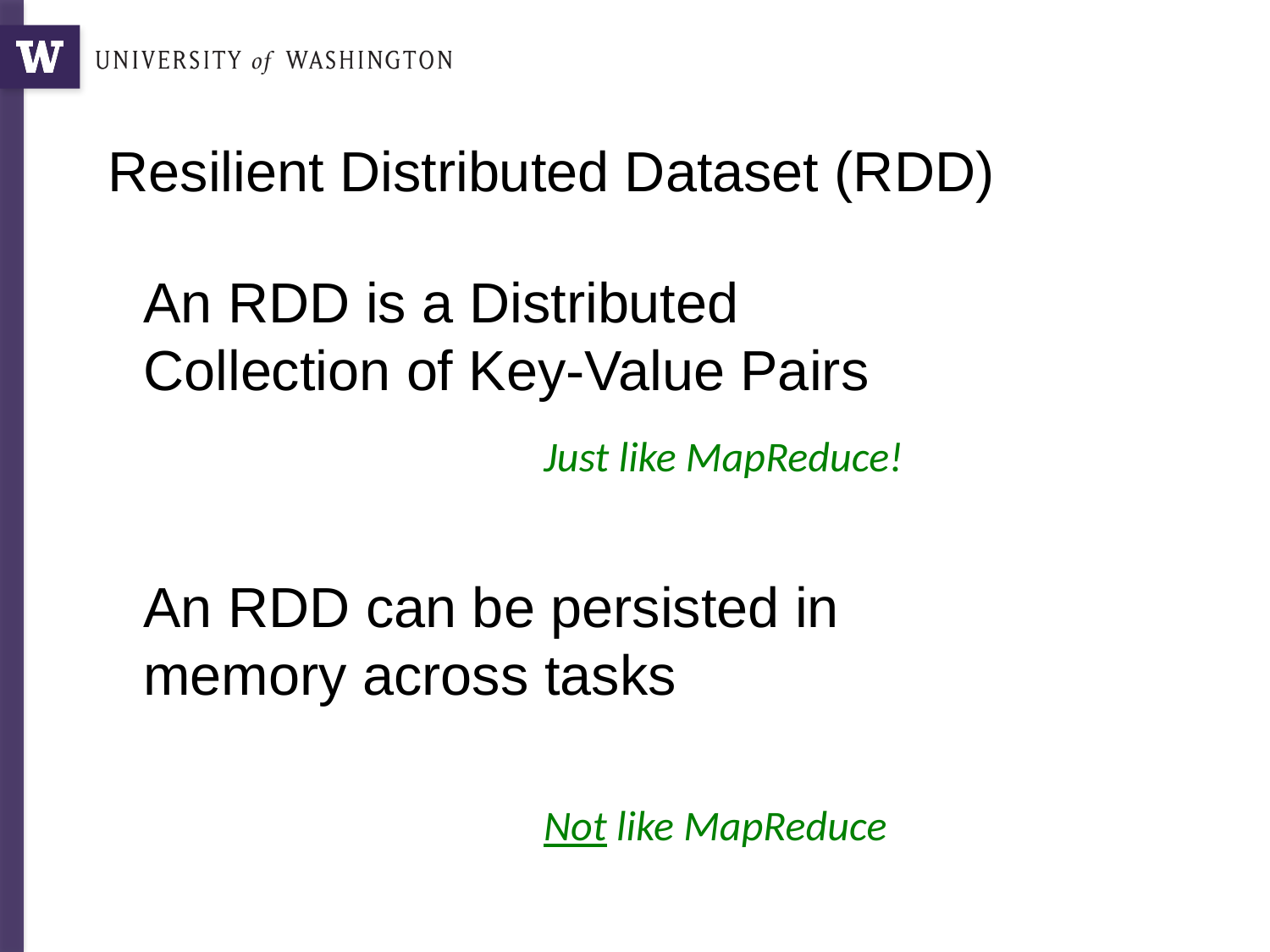

# Resilient Distributed Dataset (RDD)
An RDD is a Distributed Collection of Key-Value Pairs

An RDD can be persisted in memory across tasks
Just like MapReduce!
Not like MapReduce